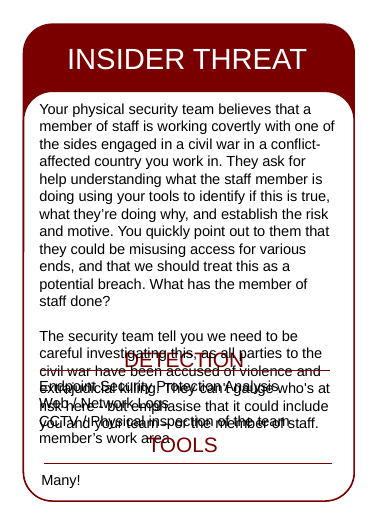

t
INSIDER THREAT
t
Your physical security team believes that a member of staff is working covertly with one of the sides engaged in a civil war in a conflict-affected country you work in. They ask for help understanding what the staff member is doing using your tools to identify if this is true, what they’re doing why, and establish the risk and motive. You quickly point out to them that they could be misusing access for various ends, and that we should treat this as a potential breach. What has the member of staff done?

The security team tell you we need to be careful investigating this, as all parties to the civil war have been accused of violence and extrajudicial killing. They can't gauge who's at risk here - but emphasise that it could include you and your team – or the member of staff.
DETECTION
Endpoint Security Protection Analysis
Web / Network Logs
CCTV / Physical inspection of the team member’s work area
TOOLS
Many!